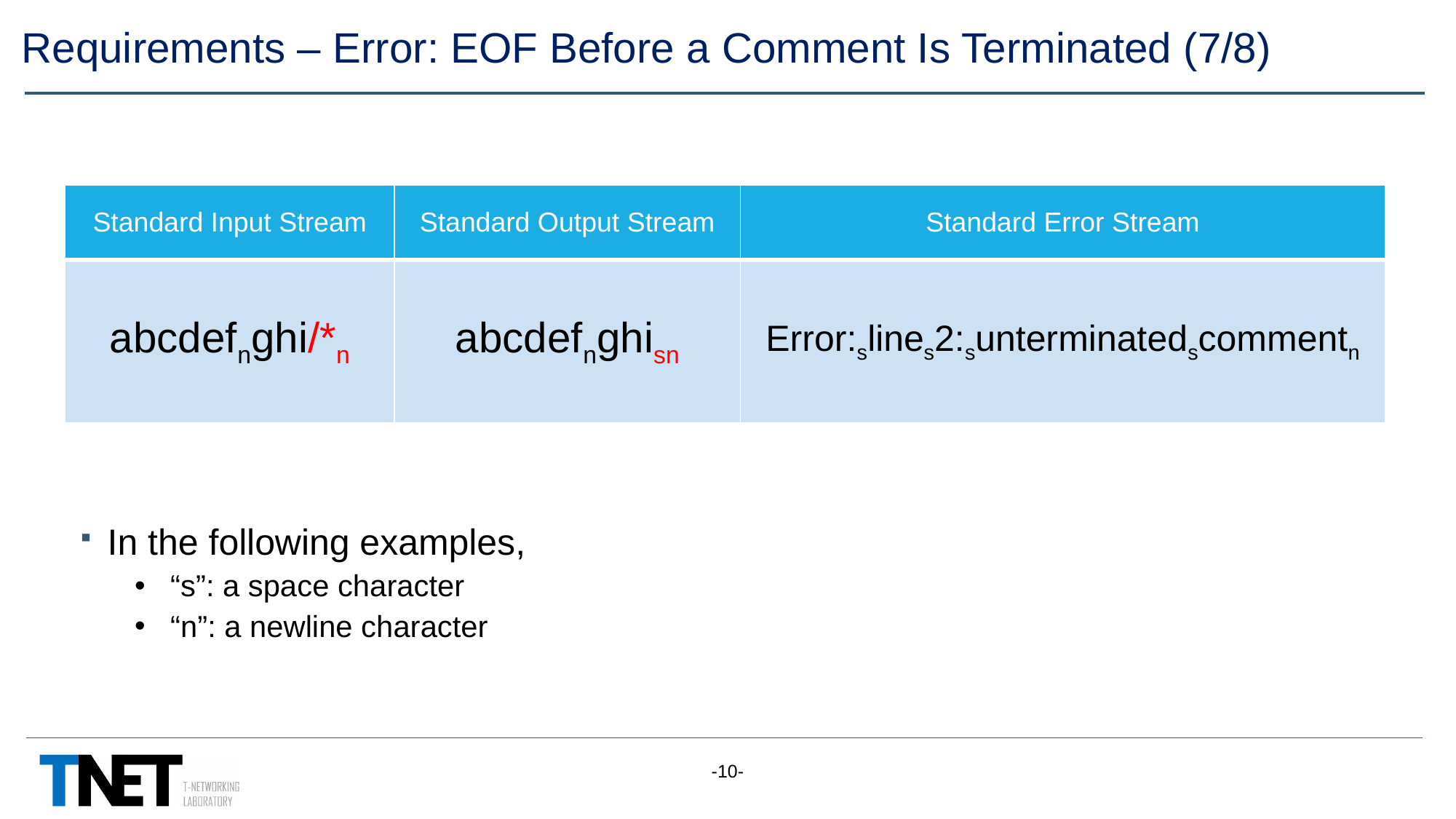

# Requirements – Error: EOF Before a Comment Is Terminated (7/8)
| Standard Input Stream | Standard Output Stream | Standard Error Stream |
| --- | --- | --- |
| abcdefnghi/\*n | abcdefnghisn | Error:slines2:sunterminatedscommentn |
In the following examples,
 “s”: a space character
 “n”: a newline character
-10-